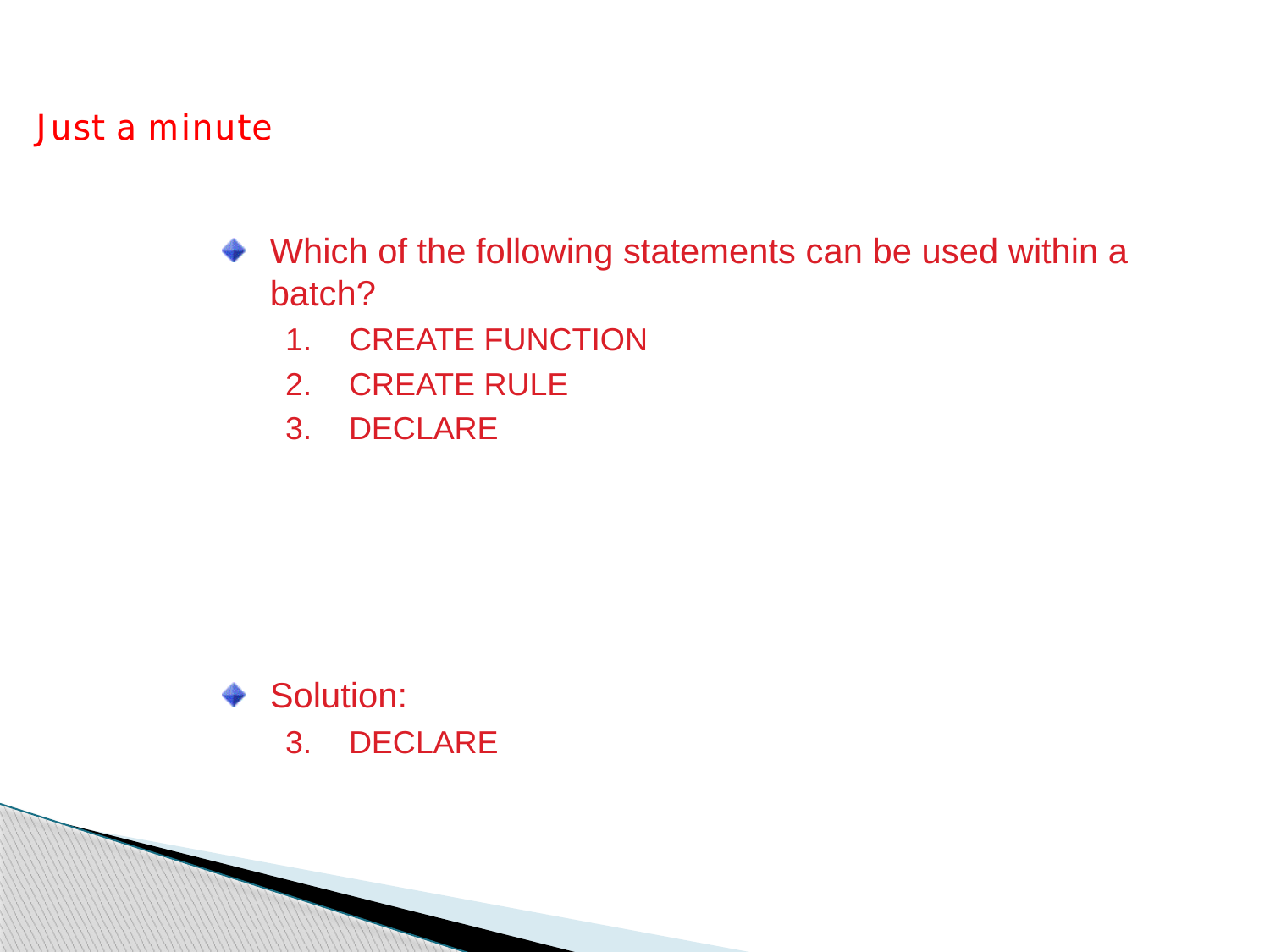

Just a minute
Which of the following statements can be used within a batch?
CREATE FUNCTION
CREATE RULE
DECLARE
Solution:
DECLARE